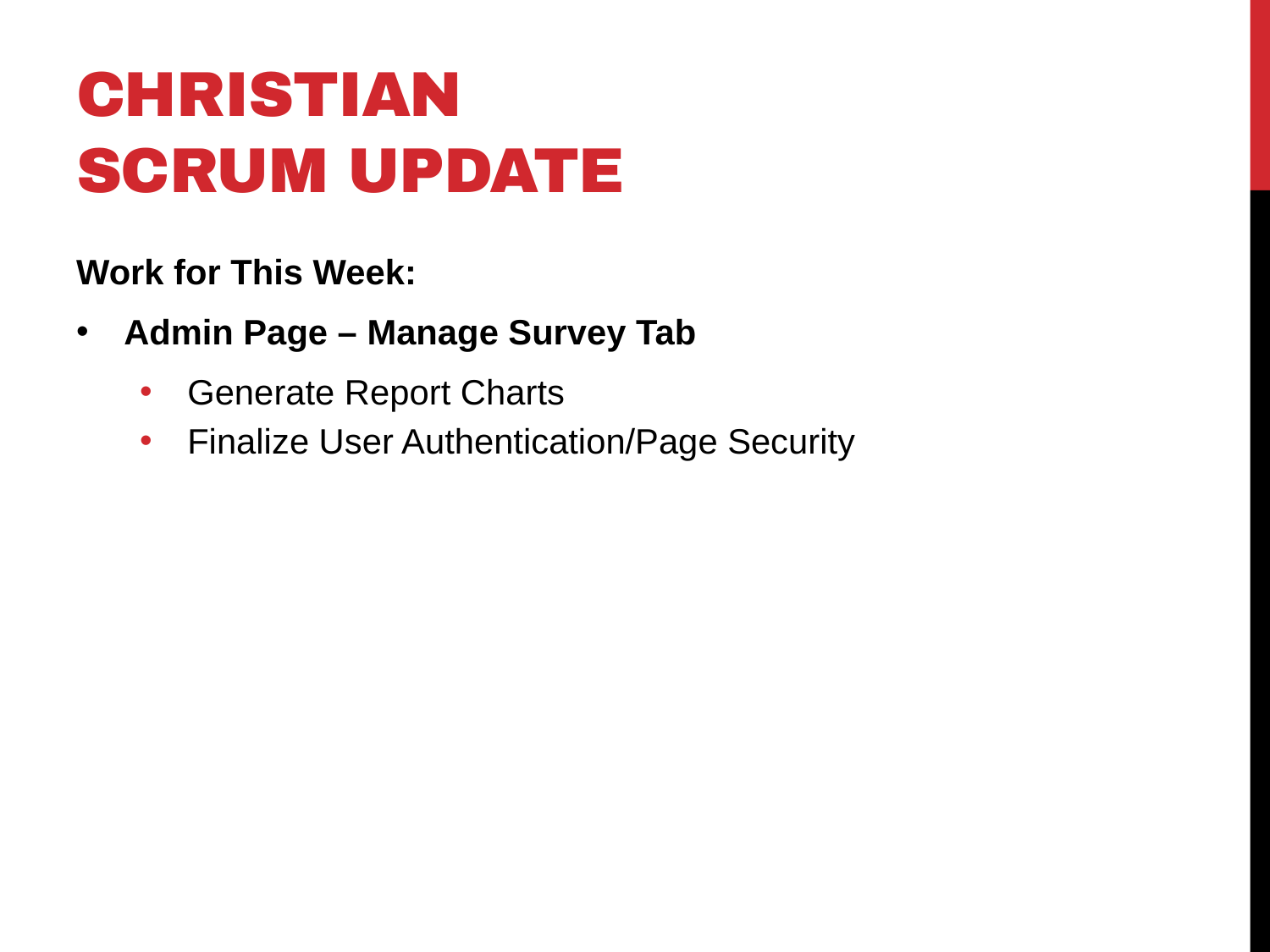

# Christian Scrum Update
Work for This Week:
Admin Page – Manage Survey Tab
Generate Report Charts
Finalize User Authentication/Page Security